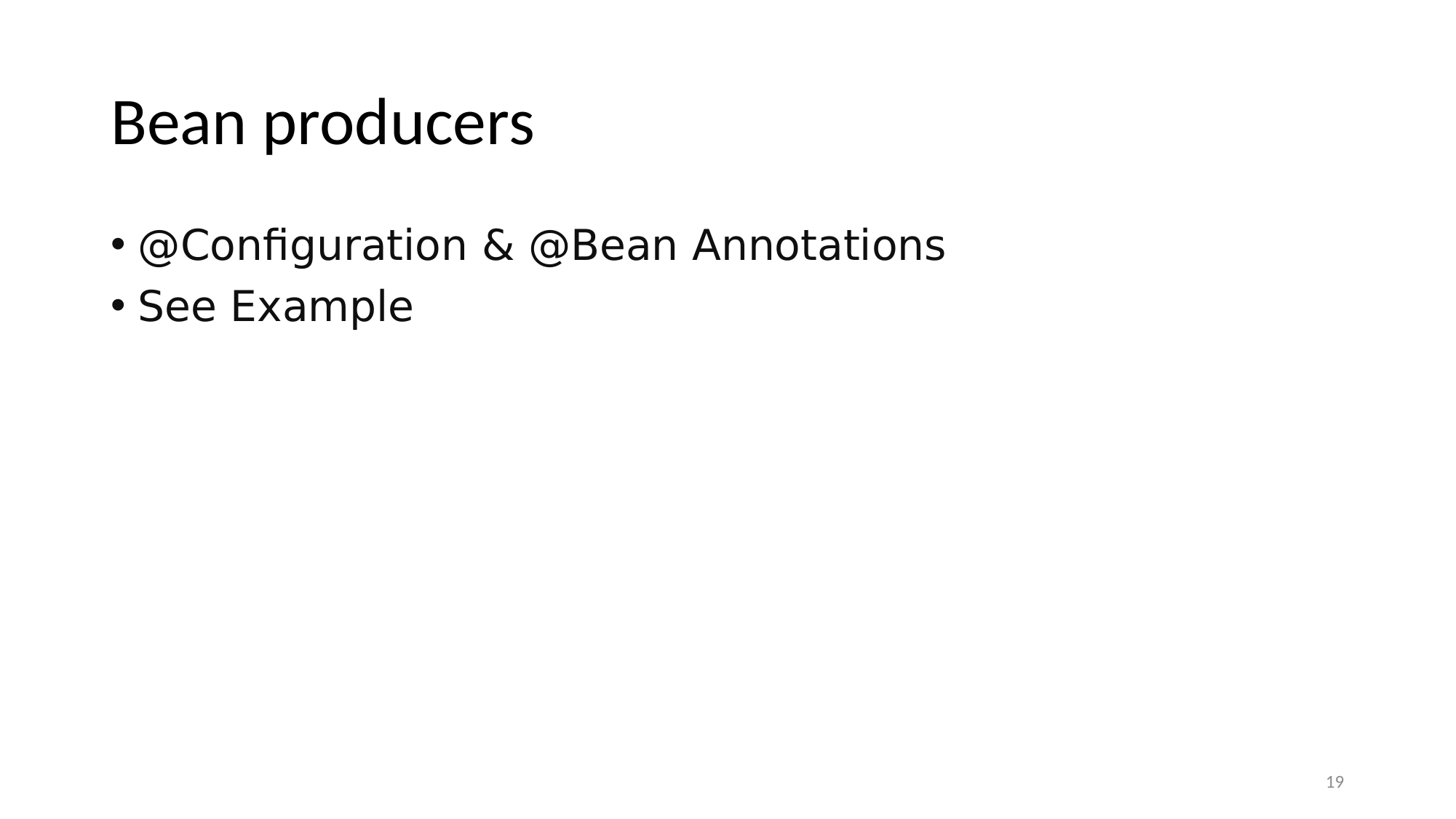

# Bean producers
@Configuration & @Bean Annotations
See Example
19